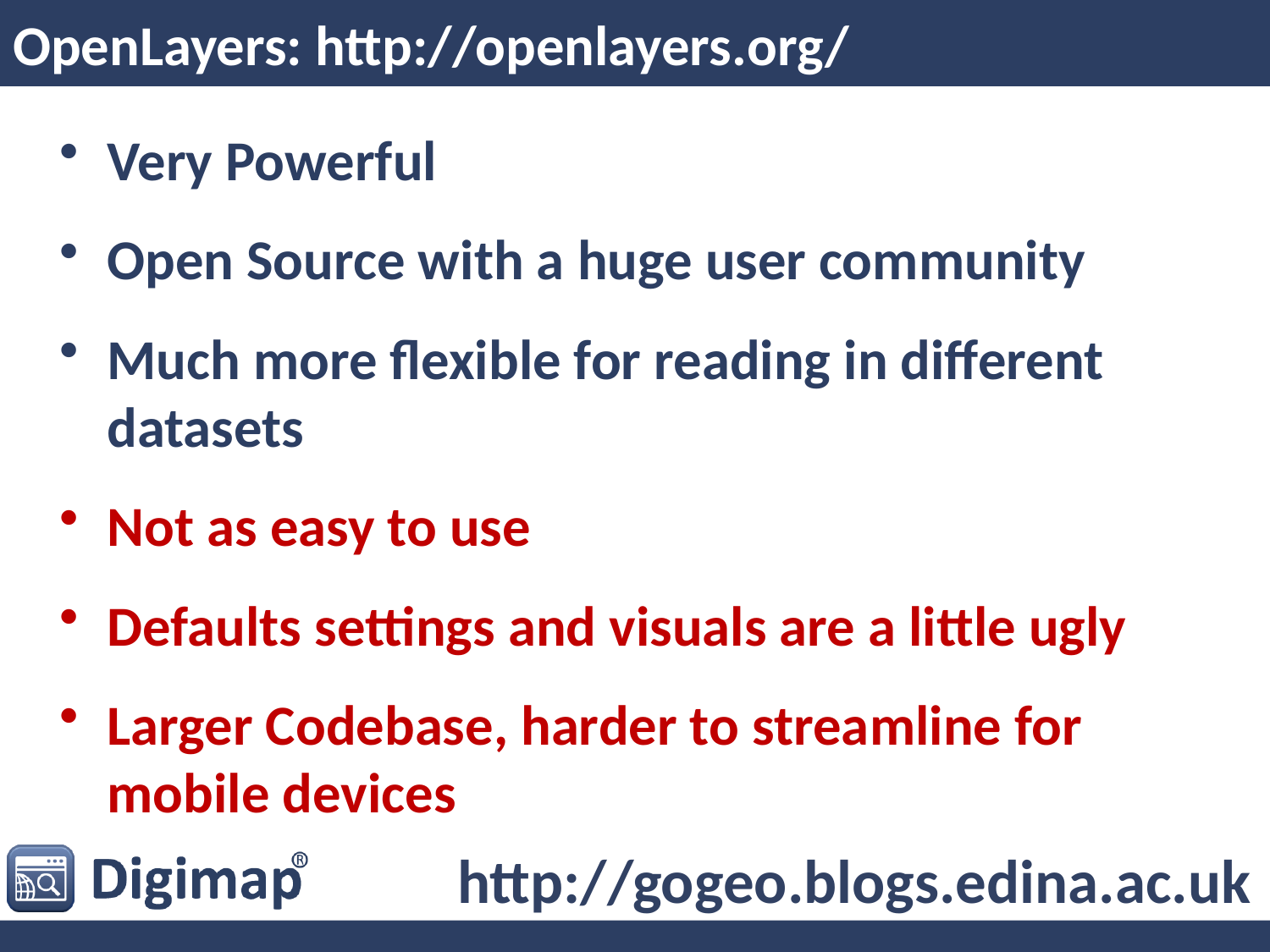

# OpenLayers: http://openlayers.org/
Very Powerful
Open Source with a huge user community
Much more flexible for reading in different datasets
Not as easy to use
Defaults settings and visuals are a little ugly
Larger Codebase, harder to streamline for mobile devices
http://gogeo.blogs.edina.ac.uk